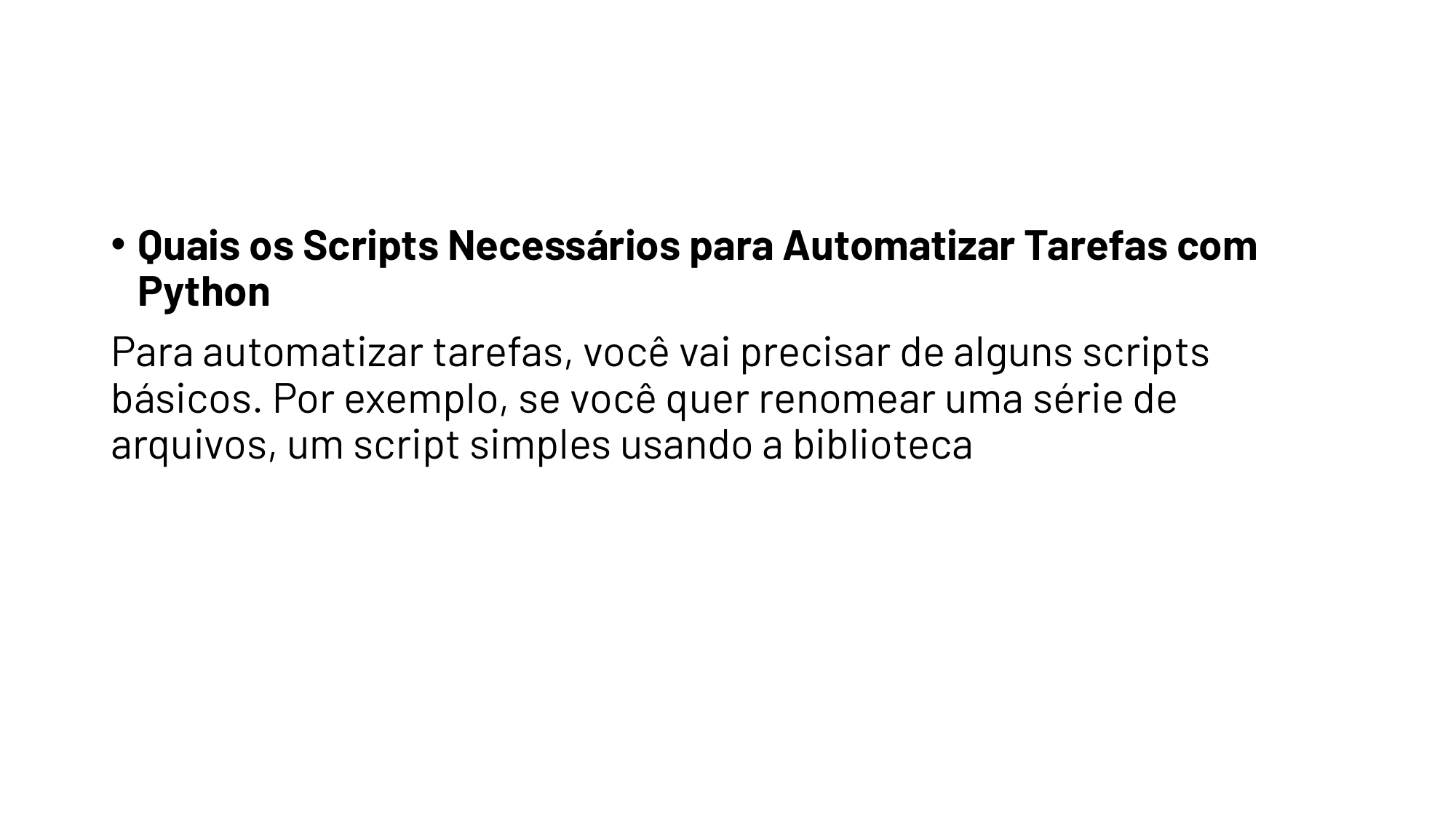

Quais os Scripts Necessários para Automatizar Tarefas com Python
Para automatizar tarefas, você vai precisar de alguns scripts básicos. Por exemplo, se você quer renomear uma série de arquivos, um script simples usando a biblioteca